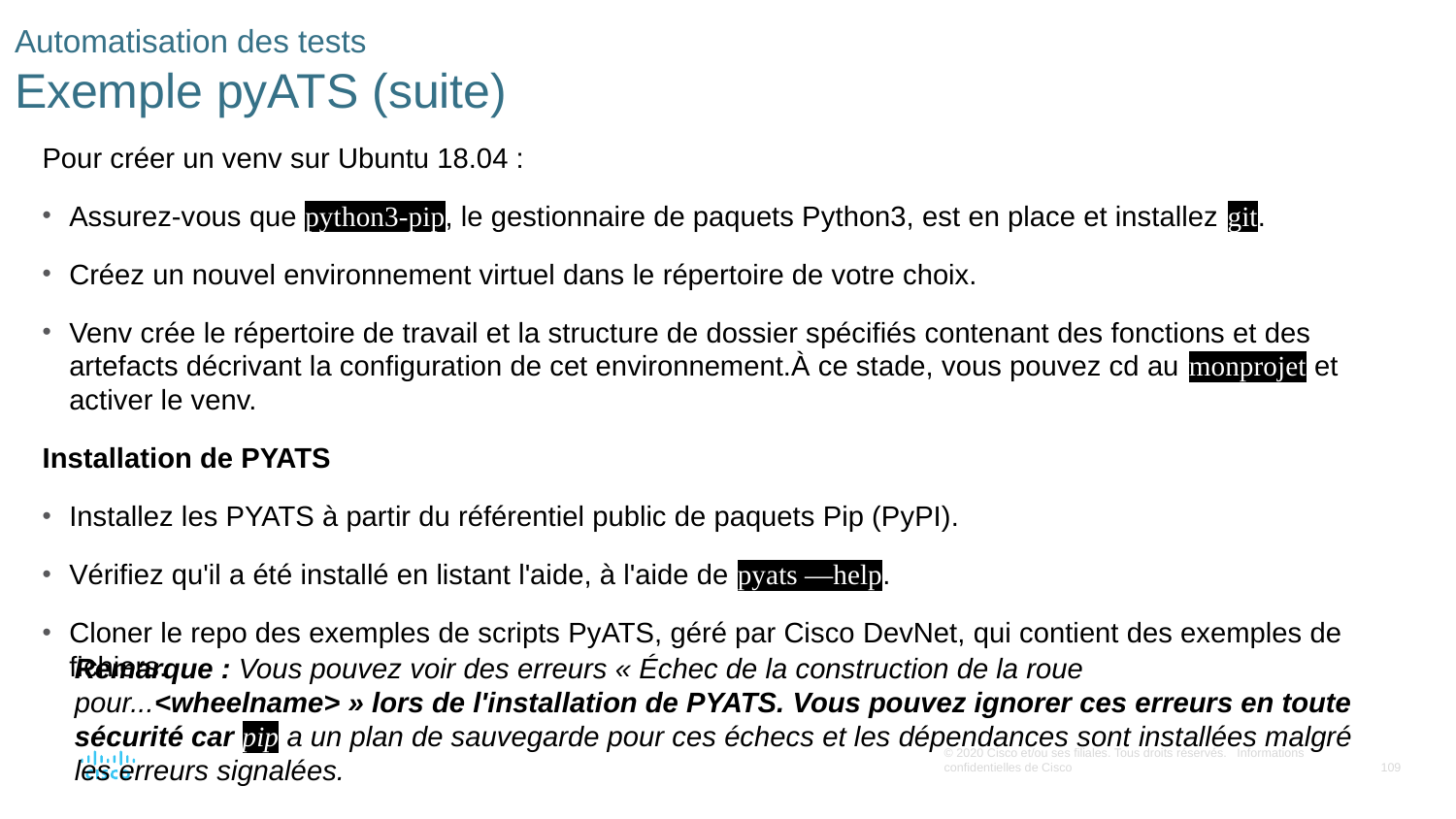

# Automatisation des tests Exemple pyATS (suite)
Pour créer un venv sur Ubuntu 18.04 :
Assurez-vous que python3-pip, le gestionnaire de paquets Python3, est en place et installez git.
Créez un nouvel environnement virtuel dans le répertoire de votre choix.
Venv crée le répertoire de travail et la structure de dossier spécifiés contenant des fonctions et des artefacts décrivant la configuration de cet environnement.À ce stade, vous pouvez cd au monprojet et activer le venv.
Installation de PYATS
Installez les PYATS à partir du référentiel public de paquets Pip (PyPI).
Vérifiez qu'il a été installé en listant l'aide, à l'aide de pyats —help.
Cloner le repo des exemples de scripts PyATS, géré par Cisco DevNet, qui contient des exemples de fichiers.

Remarque : Vous pouvez voir des erreurs « Échec de la construction de la roue pour...<wheelname> » lors de l'installation de PYATS. Vous pouvez ignorer ces erreurs en toute sécurité car pip a un plan de sauvegarde pour ces échecs et les dépendances sont installées malgré les erreurs signalées.